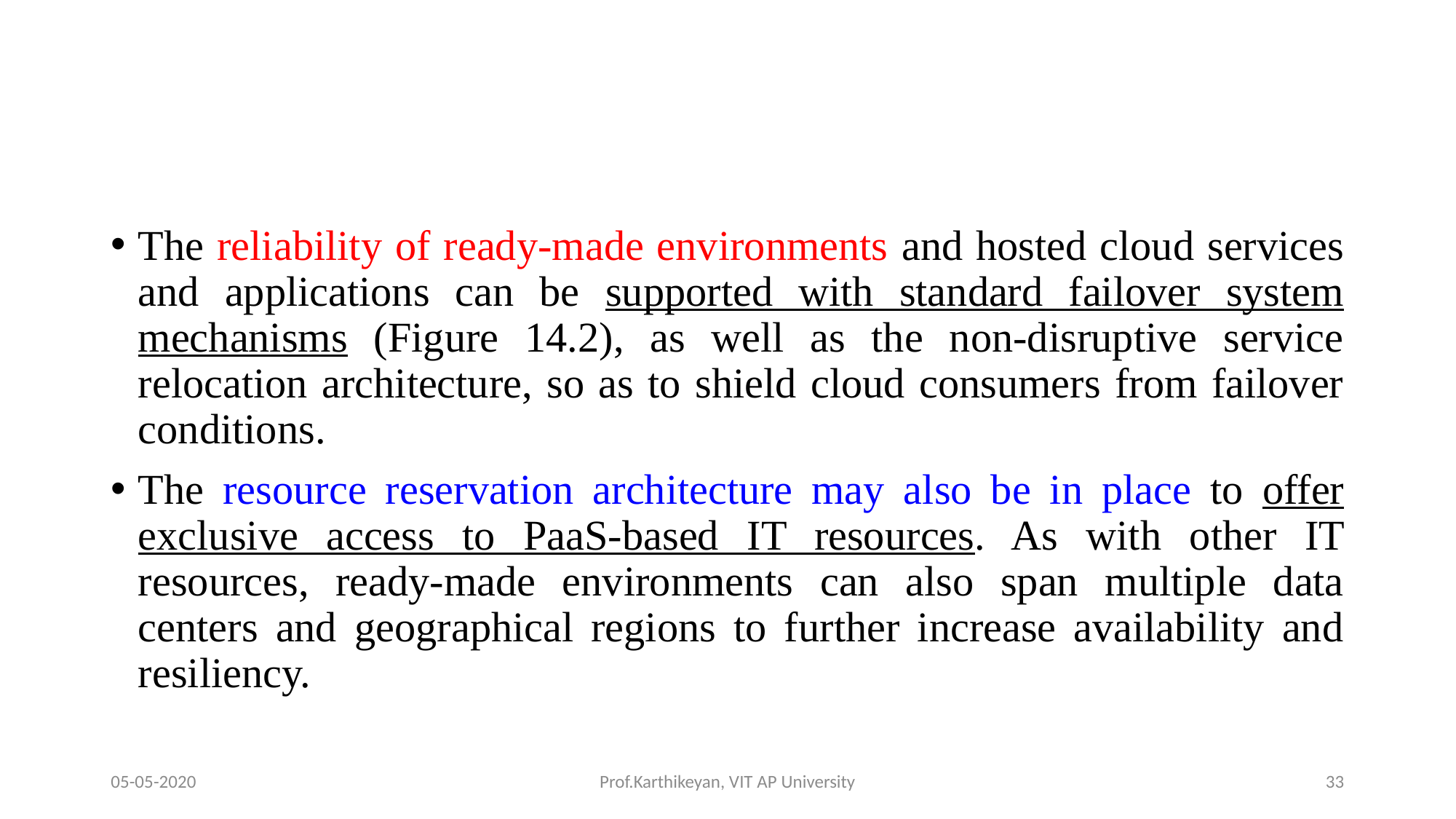

#
The reliability of ready-made environments and hosted cloud services and applications can be supported with standard failover system mechanisms (Figure 14.2), as well as the non-disruptive service relocation architecture, so as to shield cloud consumers from failover conditions.
The resource reservation architecture may also be in place to offer exclusive access to PaaS-based IT resources. As with other IT resources, ready-made environments can also span multiple data centers and geographical regions to further increase availability and resiliency.
05-05-2020
Prof.Karthikeyan, VIT AP University
33